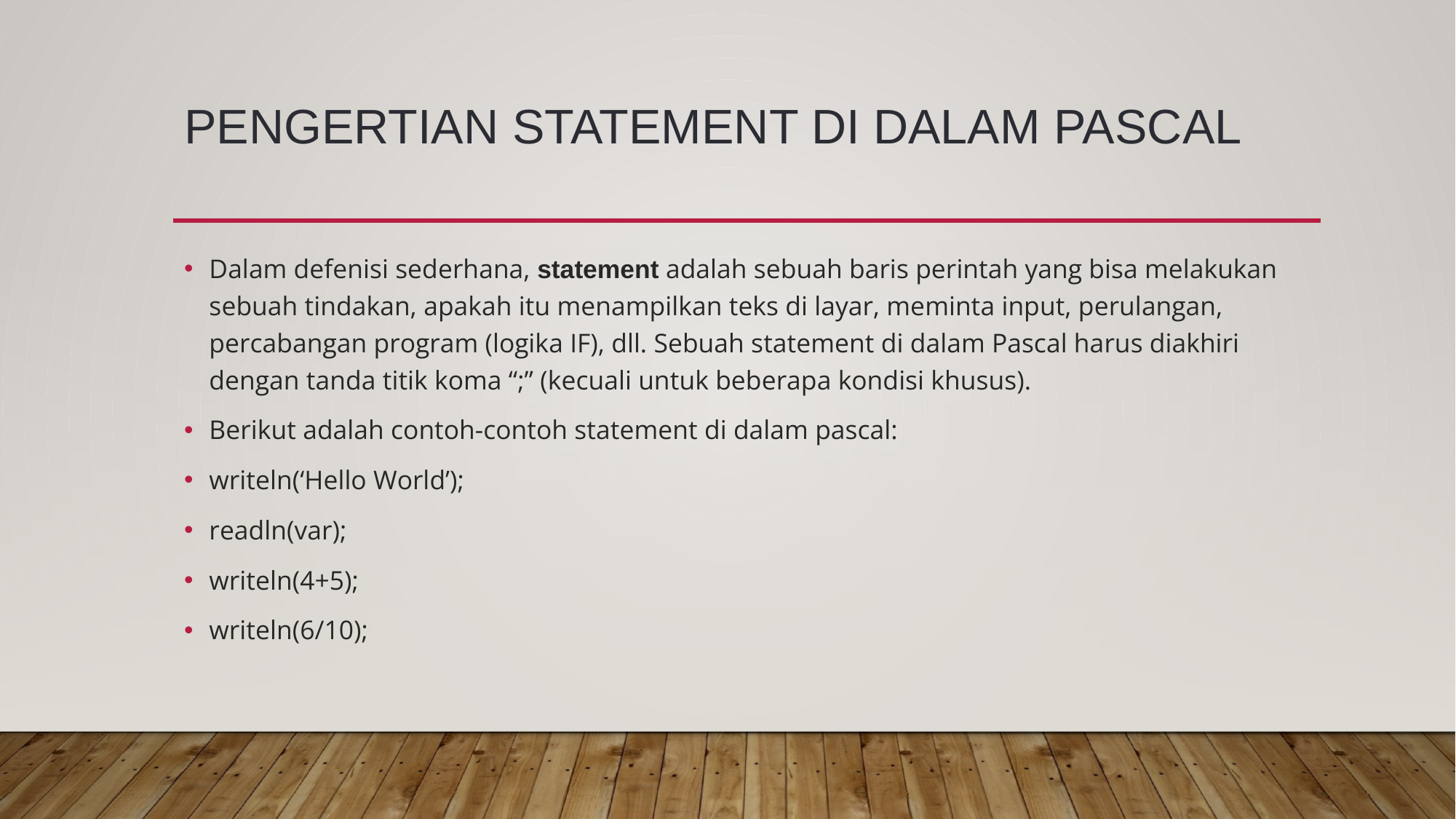

# Pengertian Statement di dalam Pascal
Dalam defenisi sederhana, statement adalah sebuah baris perintah yang bisa melakukan sebuah tindakan, apakah itu menampilkan teks di layar, meminta input, perulangan, percabangan program (logika IF), dll. Sebuah statement di dalam Pascal harus diakhiri dengan tanda titik koma “;” (kecuali untuk beberapa kondisi khusus).
Berikut adalah contoh-contoh statement di dalam pascal:
writeln(‘Hello World’);
readln(var);
writeln(4+5);
writeln(6/10);